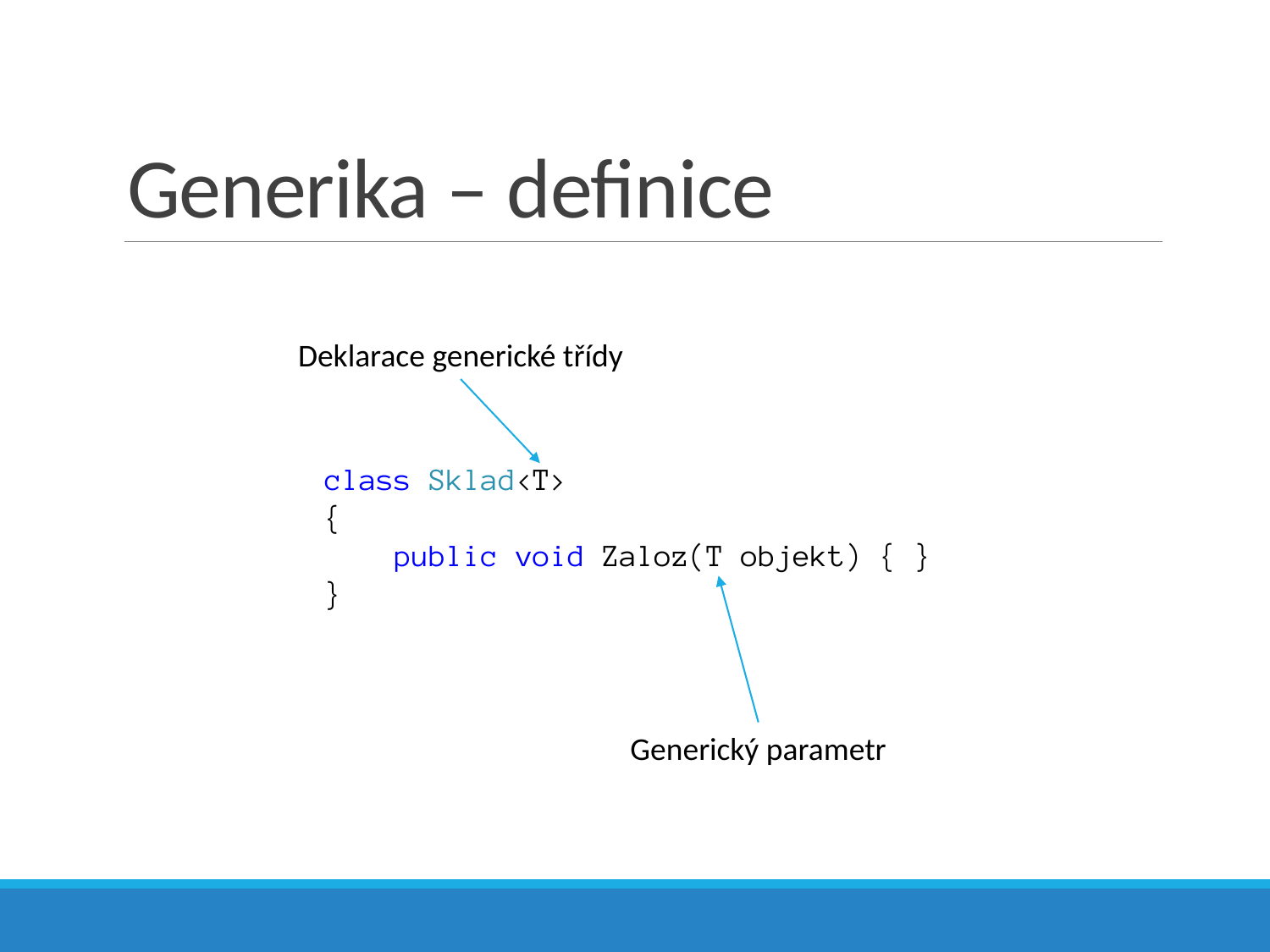

# Generika – definice

Deklarace generické třídy
class Sklad<T>
{
    public void Zaloz(T objekt) { }
}
Generický parametr